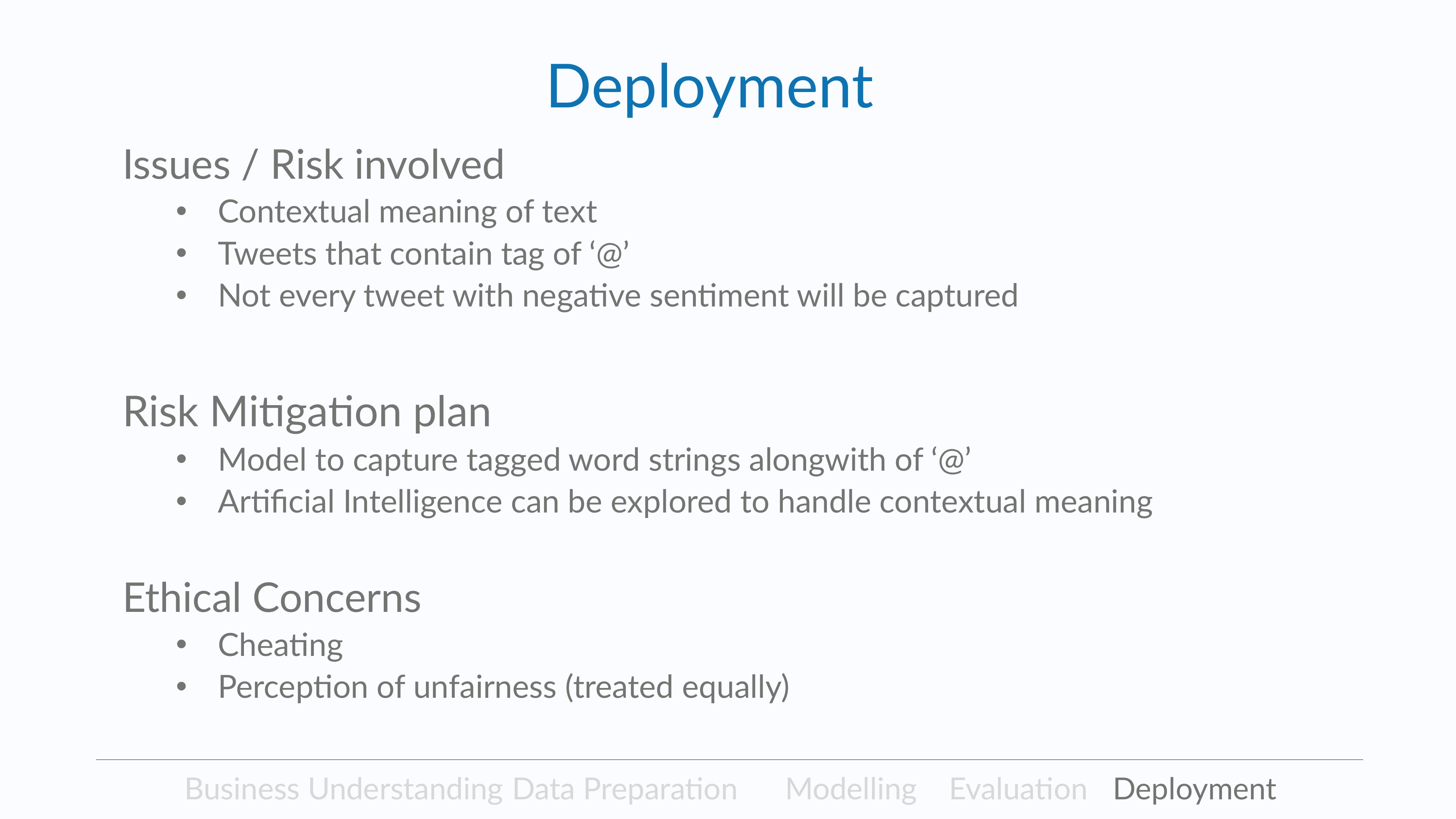

Deployment
Issues / Risk involved
Contextual meaning of text
Tweets that contain tag of ‘@’
Not every tweet with negative sentiment will be captured

Risk Mitigation plan
Model to capture tagged word strings alongwith of ‘@’
Artificial Intelligence can be explored to handle contextual meaning

Ethical Concerns
Cheating
Perception of unfairness (treated equally)
Business Understanding	Data Preparation	Modelling	Evaluation	Deployment